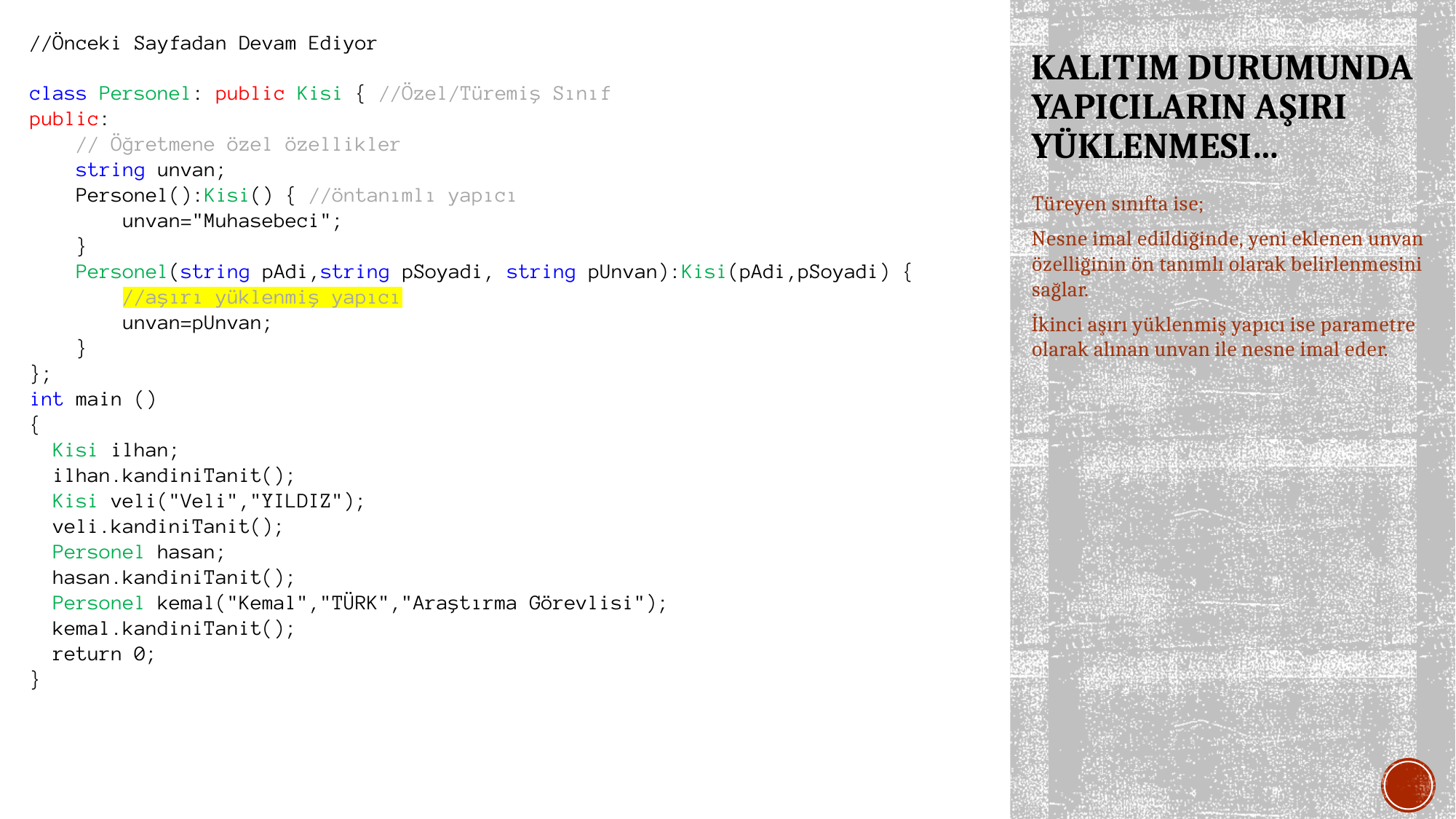

//Önceki Sayfadan Devam Ediyor

class Personel: public Kisi { //Özel/Türemiş Sınıf
public:
    // Öğretmene özel özellikler
    string unvan;
    Personel():Kisi() { //öntanımlı yapıcı
        unvan="Muhasebeci";
    }
    Personel(string pAdi,string pSoyadi, string pUnvan):Kisi(pAdi,pSoyadi) {
        //aşırı yüklenmiş yapıcı
        unvan=pUnvan;
    }
};
int main ()
{
  Kisi ilhan;
  ilhan.kandiniTanit();
  Kisi veli("Veli","YILDIZ");
  veli.kandiniTanit();
  Personel hasan;
  hasan.kandiniTanit();
  Personel kemal("Kemal","TÜRK","Araştırma Görevlisi");
  kemal.kandiniTanit();
  return 0;
}
# KALITIM DURUMUNDA YAPICILARIN AŞIRI YÜKLENMESI…
Türeyen sınıfta ise;
Nesne imal edildiğinde, yeni eklenen unvan özelliğinin ön tanımlı olarak belirlenmesini sağlar.
İkinci aşırı yüklenmiş yapıcı ise parametre olarak alınan unvan ile nesne imal eder.